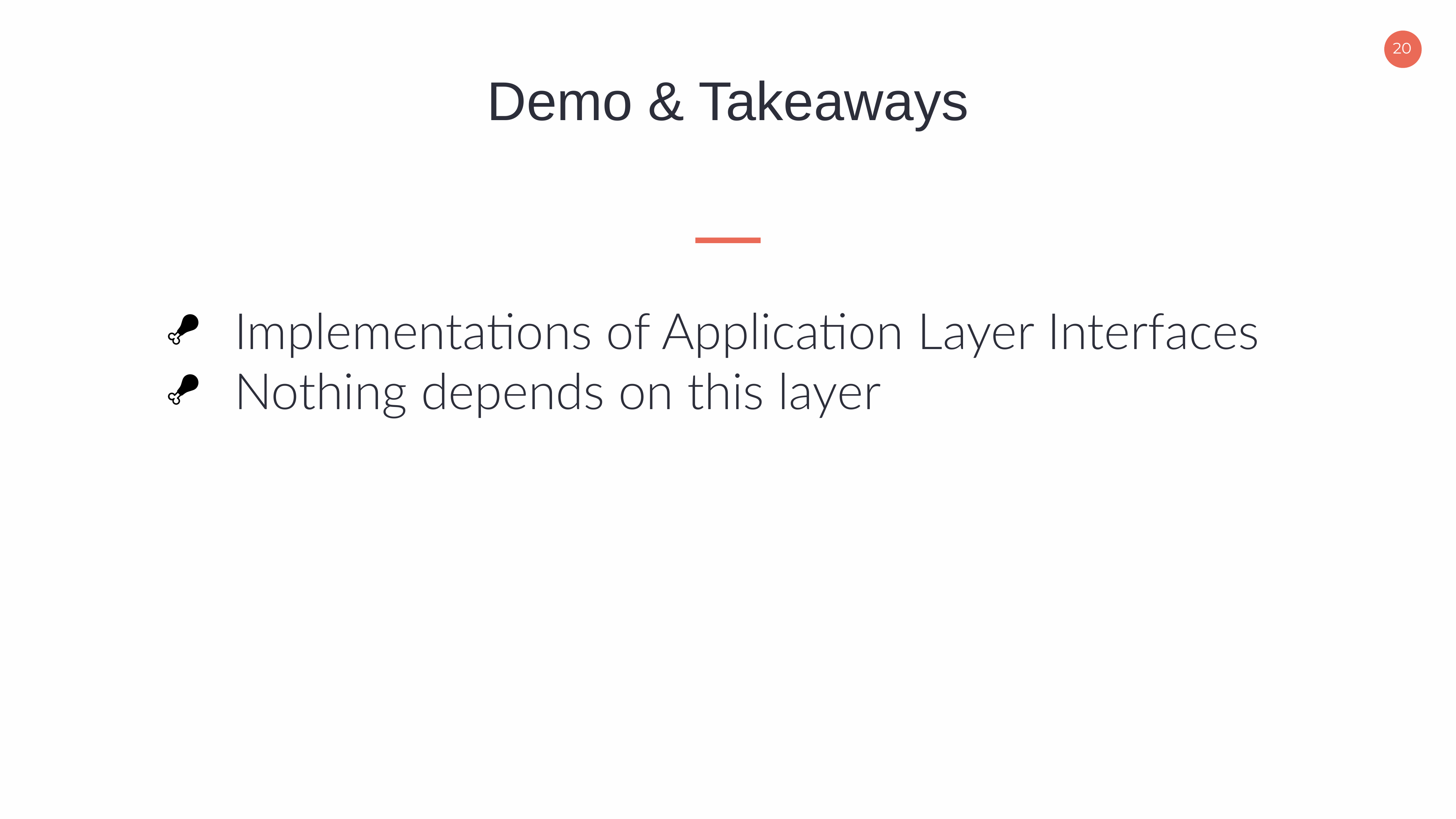

Demo & Takeaways

Implementations of Application Layer Interfaces
Nothing depends on this layer